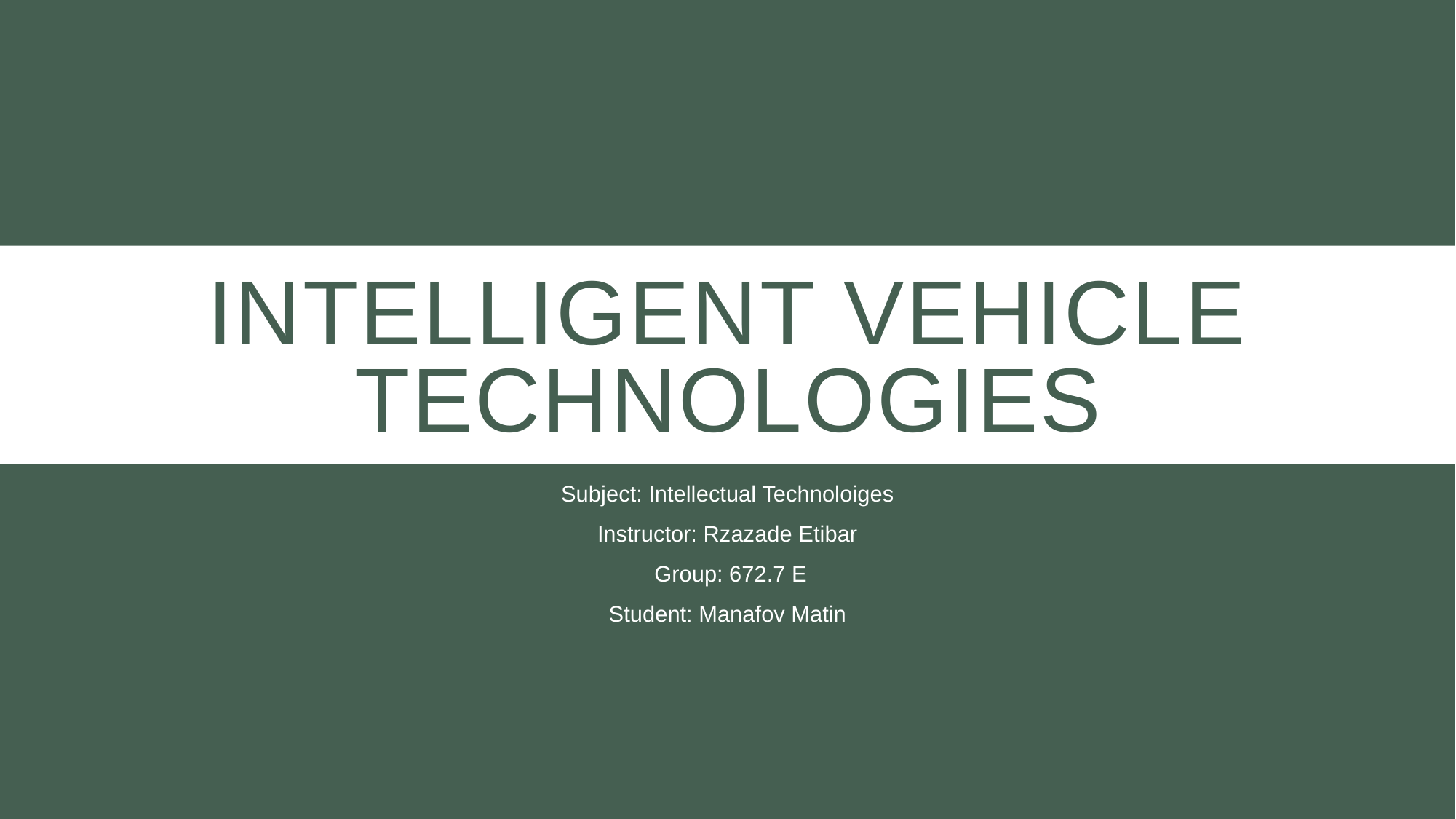

# Intelligent vehicle technologies
Subject: Intellectual Technoloiges
Instructor: Rzazade Etibar
 Group: 672.7 E
Student: Manafov Matin